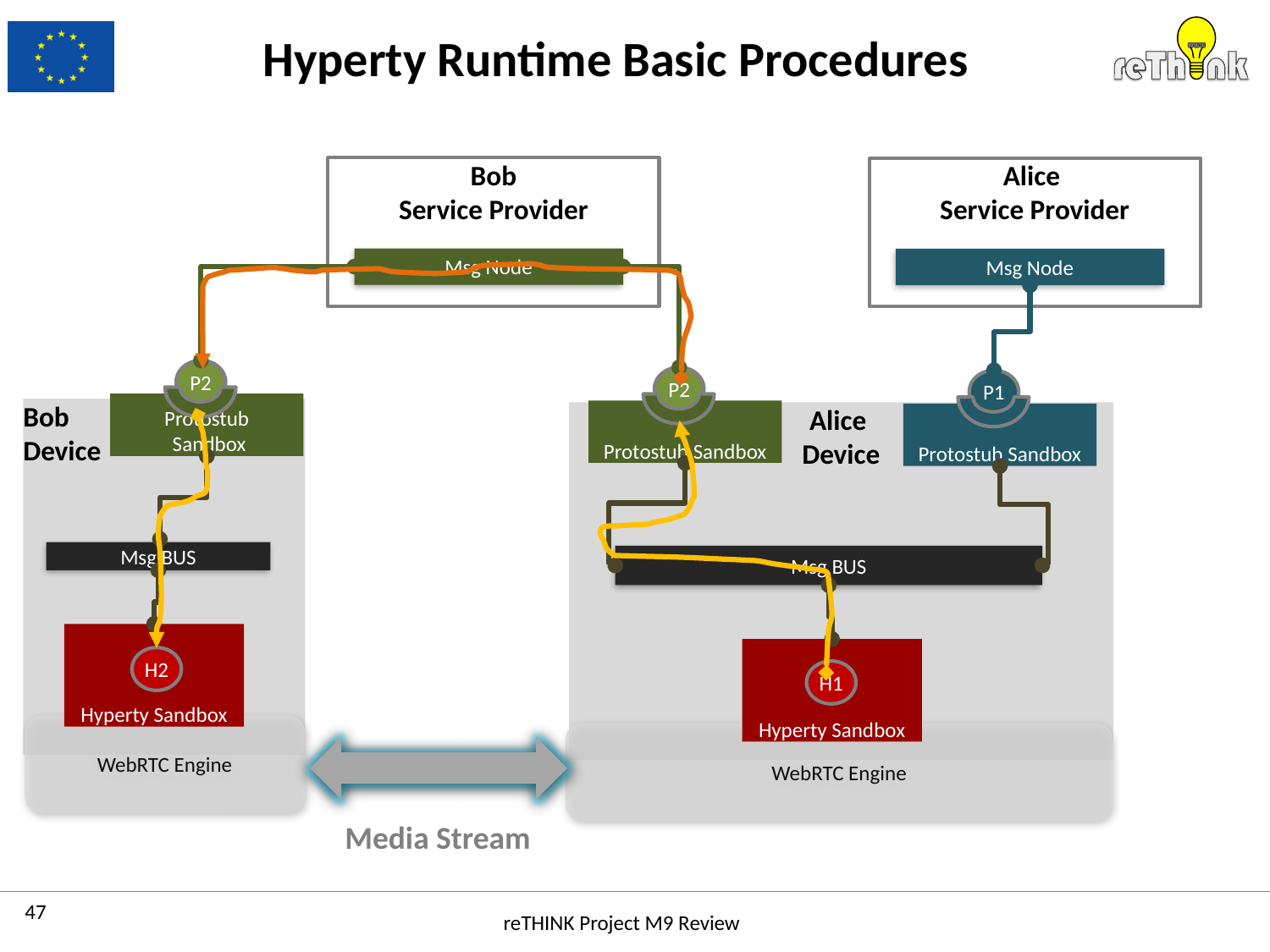

# Hyperty Runtime Basic Procedures
Bob
Service Provider
Alice
Service Provider
Msg Node
Msg Node

P2

P2

P1
Protostub
 Sandbox
Bob
Device
Protostub Sandbox
Alice
Device
Protostub Sandbox

Msg BUS
Msg BUS
Hyperty Sandbox
Hyperty Sandbox
H2
H1
WebRTC Engine
WebRTC Engine

Media Stream
reTHINK Project M9 Review